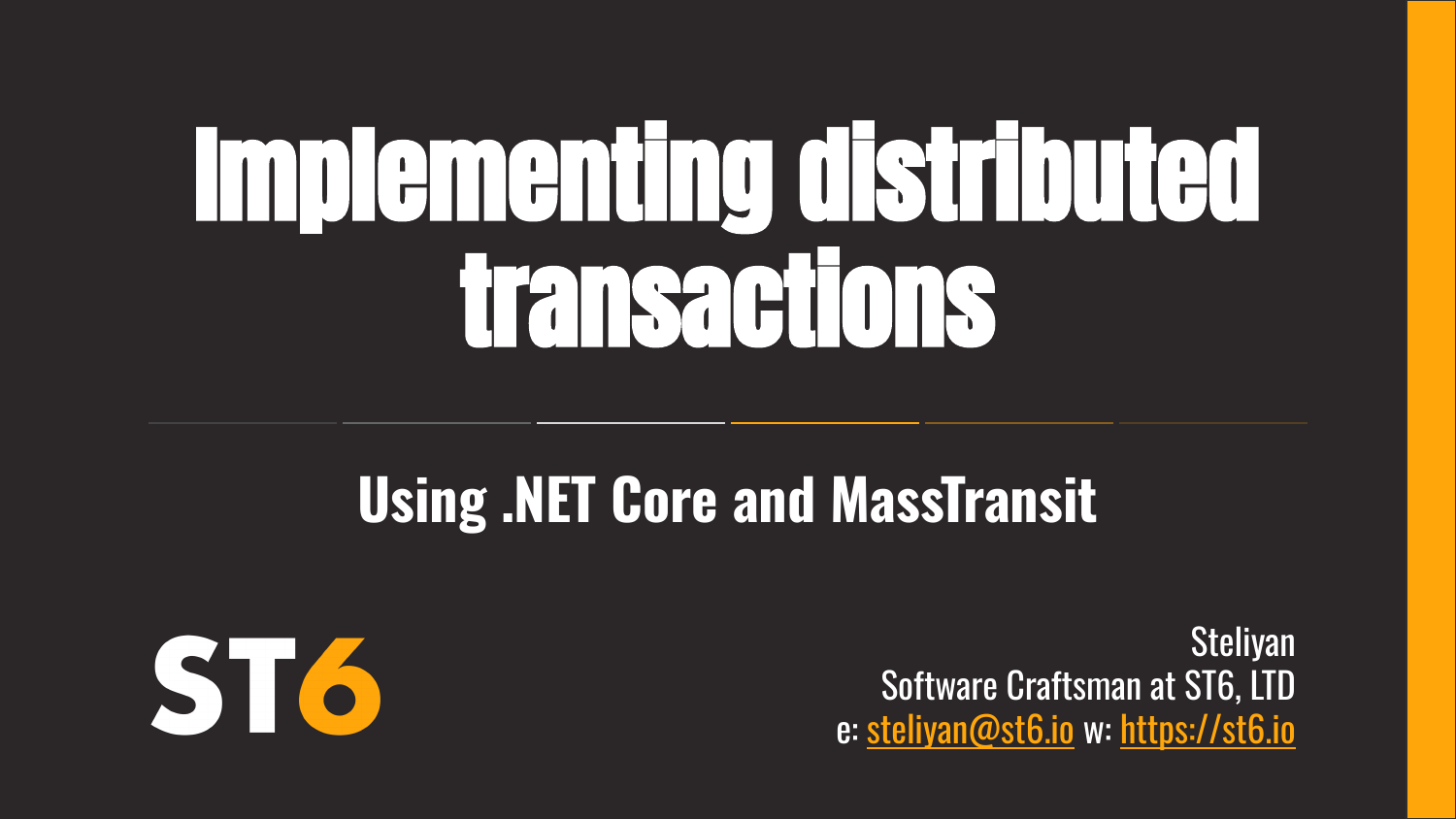

# Implementing distributed transactions
Using .NET Core and MassTransit
Steliyan
Software Craftsman at ST6, LTD
e: steliyan@st6.io w: https://st6.io